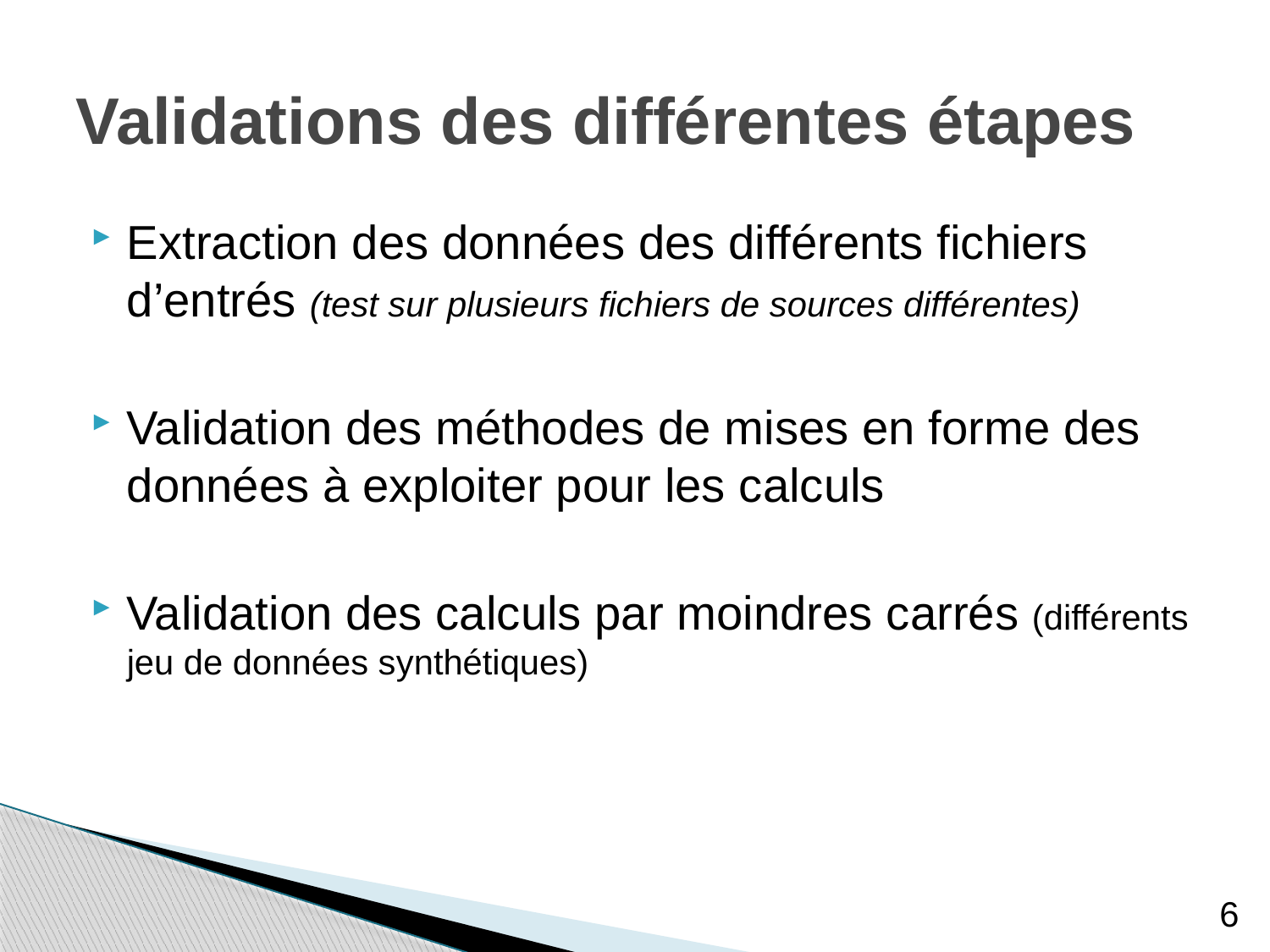

# Validations des différentes étapes
Extraction des données des différents fichiers d’entrés (test sur plusieurs fichiers de sources différentes)

Validation des méthodes de mises en forme des données à exploiter pour les calculs

Validation des calculs par moindres carrés (différents jeu de données synthétiques)
6